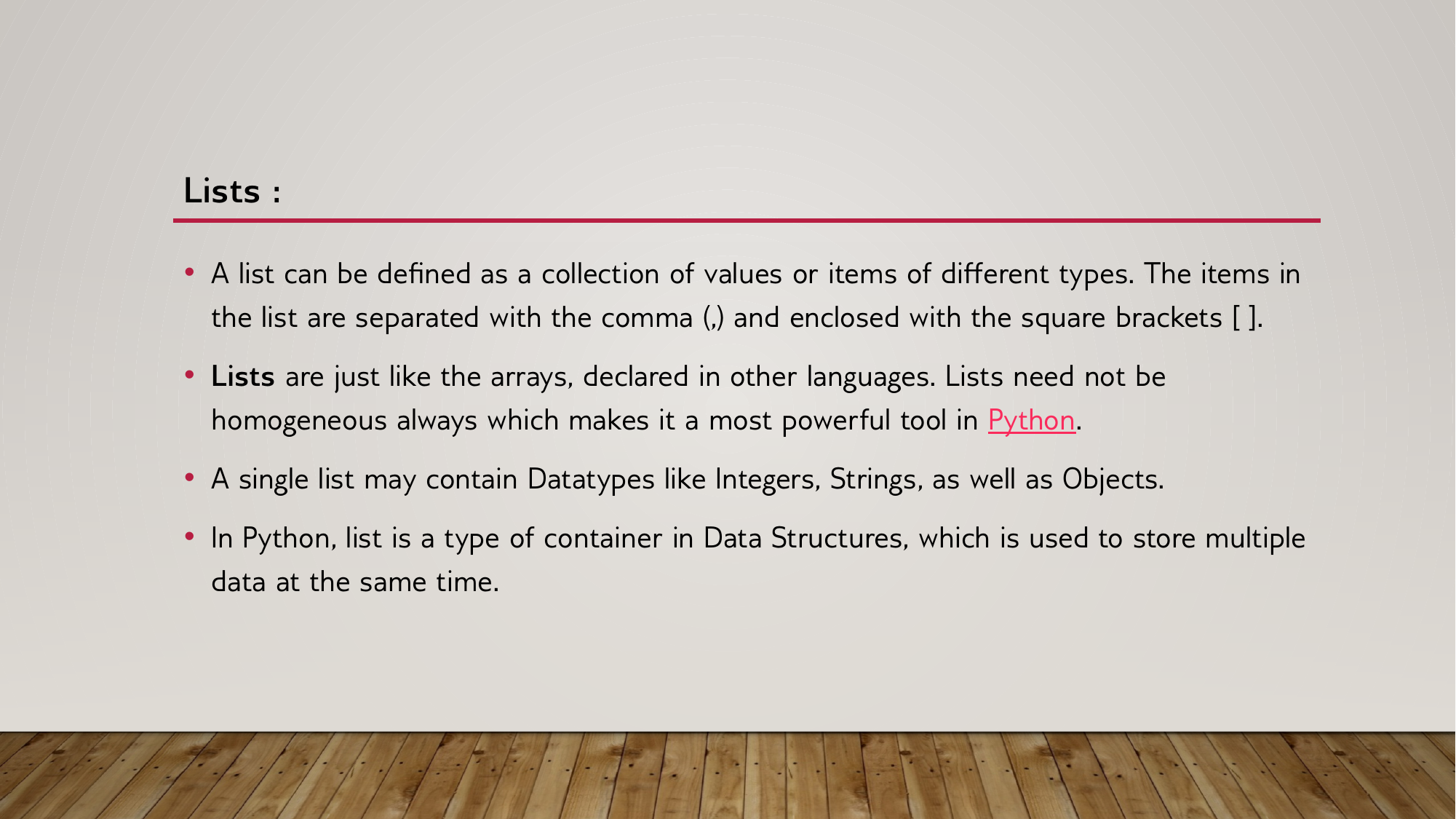

Lists :
A list can be defined as a collection of values or items of different types. The items in the list are separated with the comma (,) and enclosed with the square brackets [ ].
Lists are just like the arrays, declared in other languages. Lists need not be homogeneous always which makes it a most powerful tool in Python.
A single list may contain Datatypes like Integers, Strings, as well as Objects.
In Python, list is a type of container in Data Structures, which is used to store multiple data at the same time.